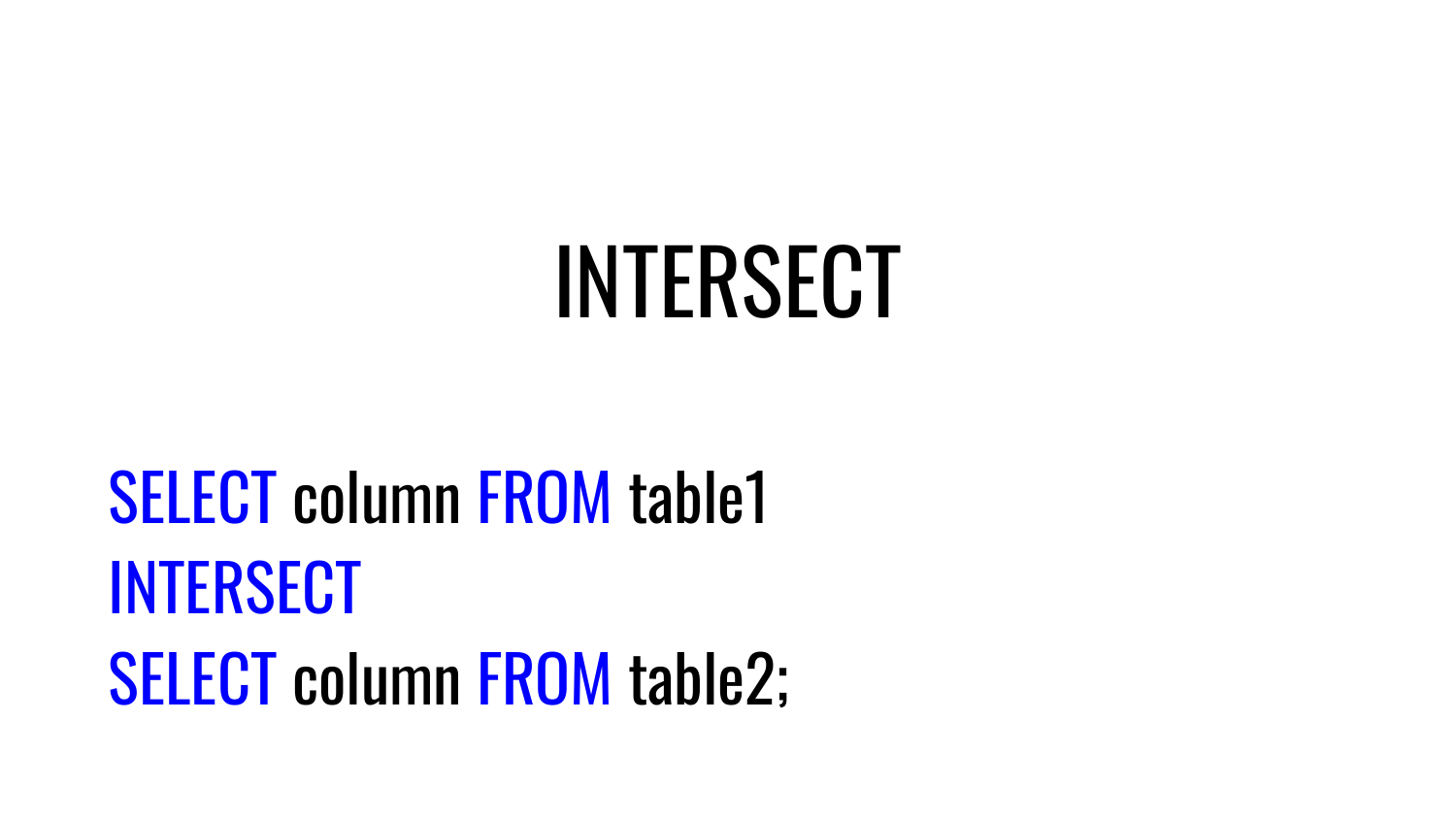

# INTERSECT
   SELECT column FROM table1
   INTERSECT
   SELECT column FROM table2;